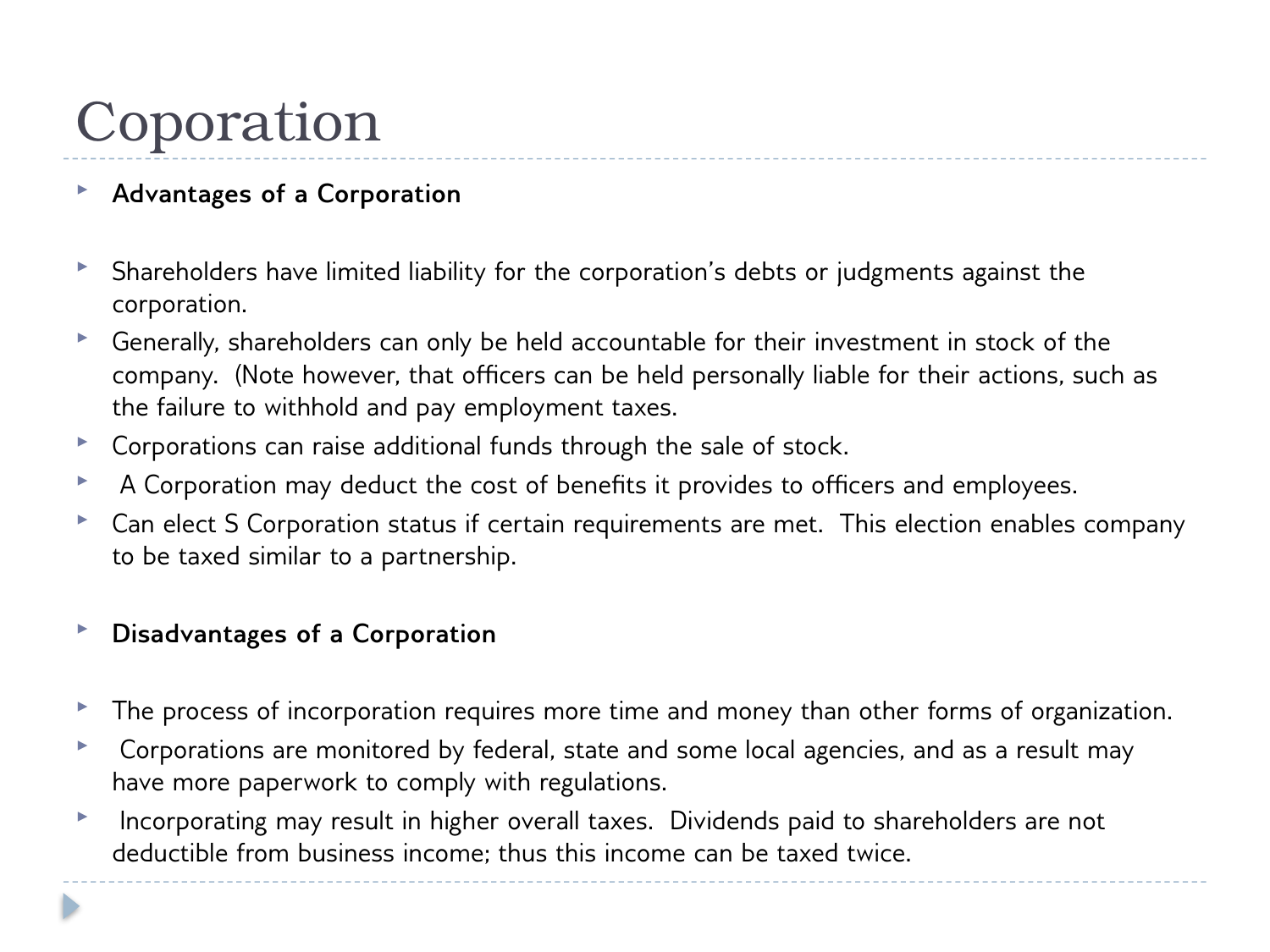

# Coporation
Advantages of a Corporation

Shareholders have limited liability for the corporation’s debts or judgments against the corporation.
Generally, shareholders can only be held accountable for their investment in stock of the company.  (Note however, that officers can be held personally liable for their actions, such as the failure to withhold and pay employment taxes.
Corporations can raise additional funds through the sale of stock.
 A Corporation may deduct the cost of benefits it provides to officers and employees.
Can elect S Corporation status if certain requirements are met.  This election enables company to be taxed similar to a partnership.

Disadvantages of a Corporation

The process of incorporation requires more time and money than other forms of organization.
 Corporations are monitored by federal, state and some local agencies, and as a result may have more paperwork to comply with regulations.
 Incorporating may result in higher overall taxes.  Dividends paid to shareholders are not deductible from business income; thus this income can be taxed twice.